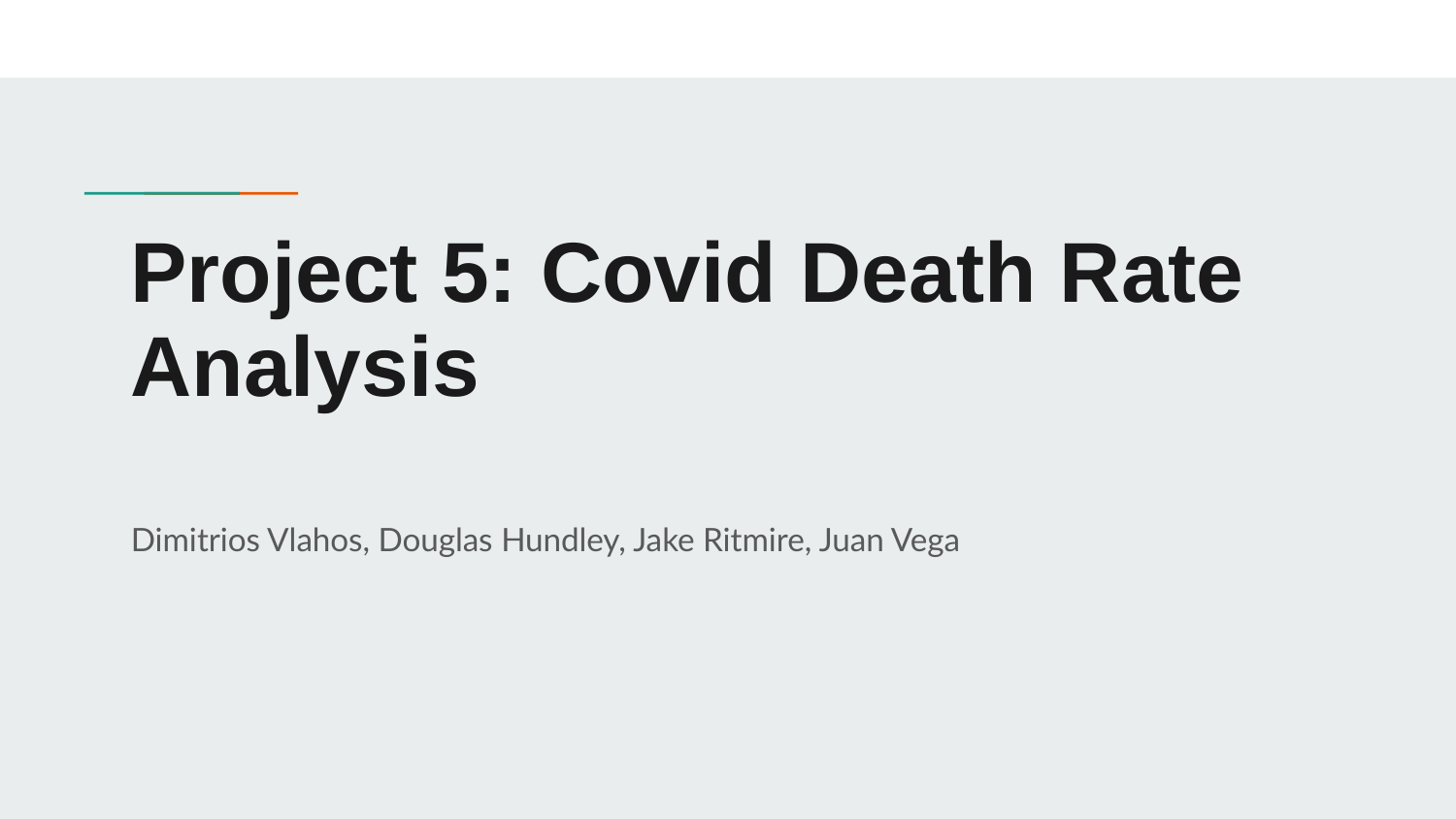

# Project 5: Covid Death Rate Analysis
Dimitrios Vlahos, Douglas Hundley, Jake Ritmire, Juan Vega